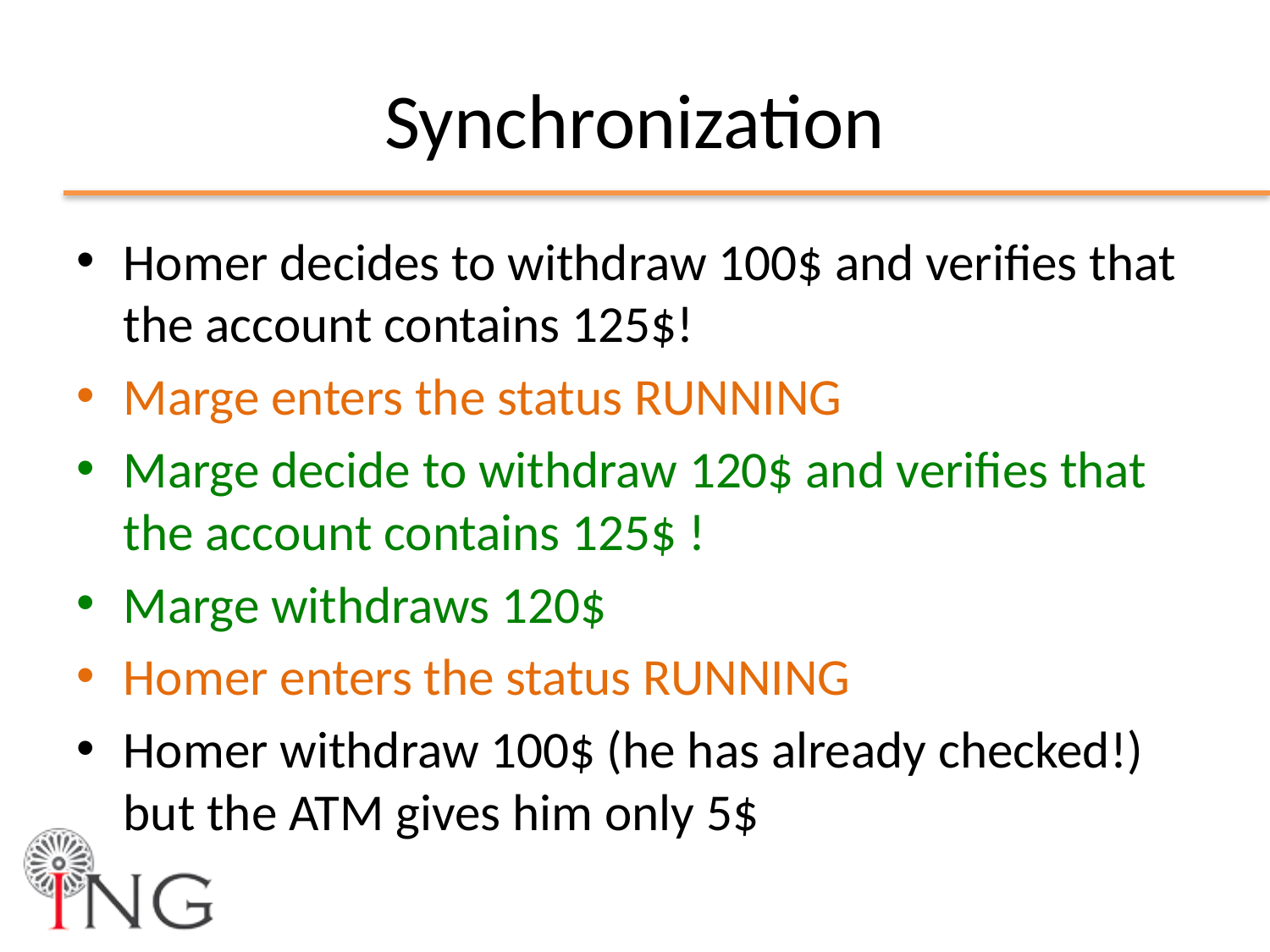

# Synchronization
Homer decides to withdraw 100$ and verifies that the account contains 125$!
Marge enters the status RUNNING
Marge decide to withdraw 120$ and verifies that the account contains 125$ !
Marge withdraws 120$
Homer enters the status RUNNING
Homer withdraw 100$ (he has already checked!) but the ATM gives him only 5$